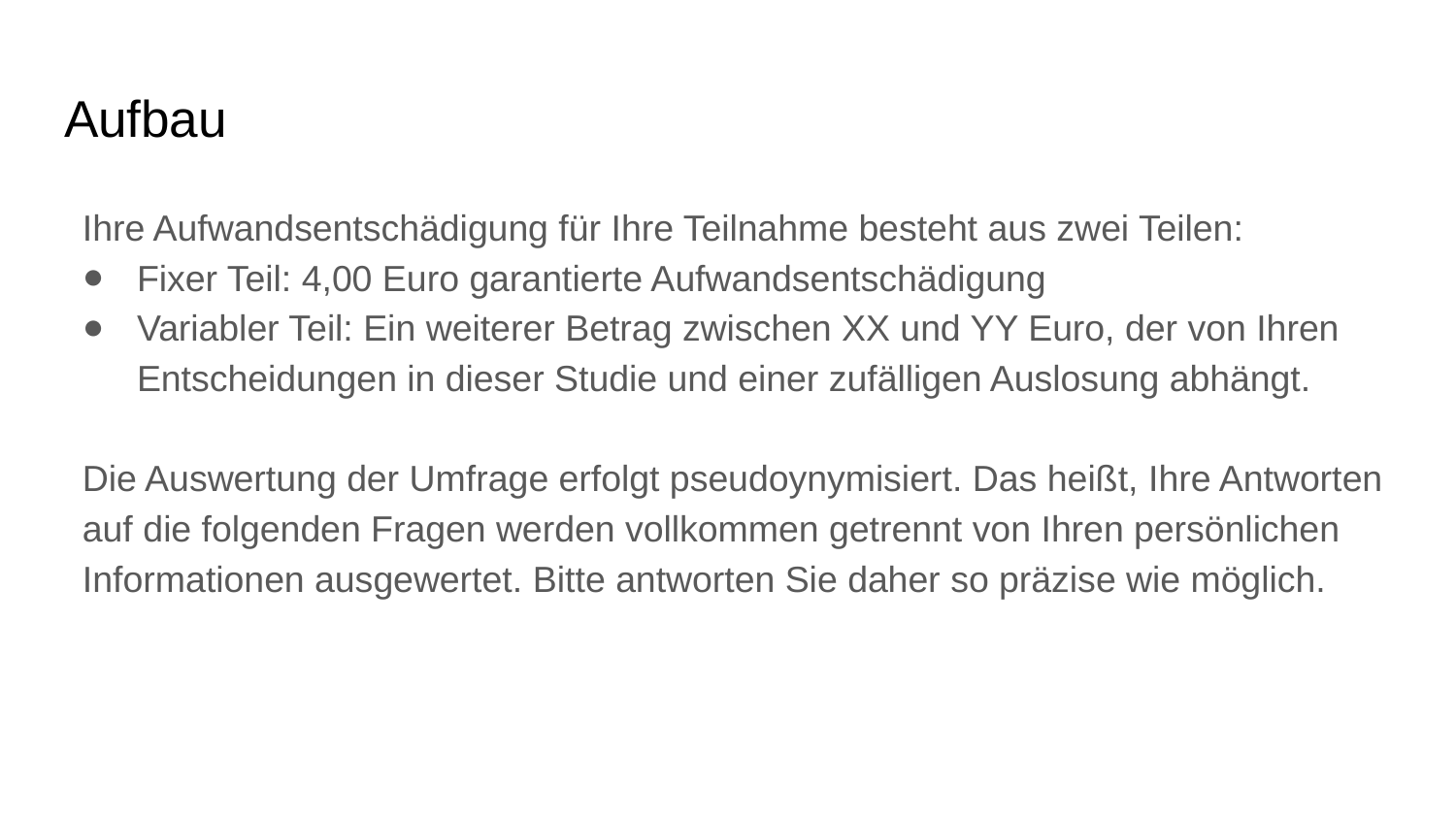

# Aufbau
Ihre Aufwandsentschädigung für Ihre Teilnahme besteht aus zwei Teilen:
Fixer Teil: 4,00 Euro garantierte Aufwandsentschädigung
Variabler Teil: Ein weiterer Betrag zwischen XX und YY Euro, der von Ihren Entscheidungen in dieser Studie und einer zufälligen Auslosung abhängt.

Die Auswertung der Umfrage erfolgt pseudoynymisiert. Das heißt, Ihre Antworten auf die folgenden Fragen werden vollkommen getrennt von Ihren persönlichen Informationen ausgewertet. Bitte antworten Sie daher so präzise wie möglich.